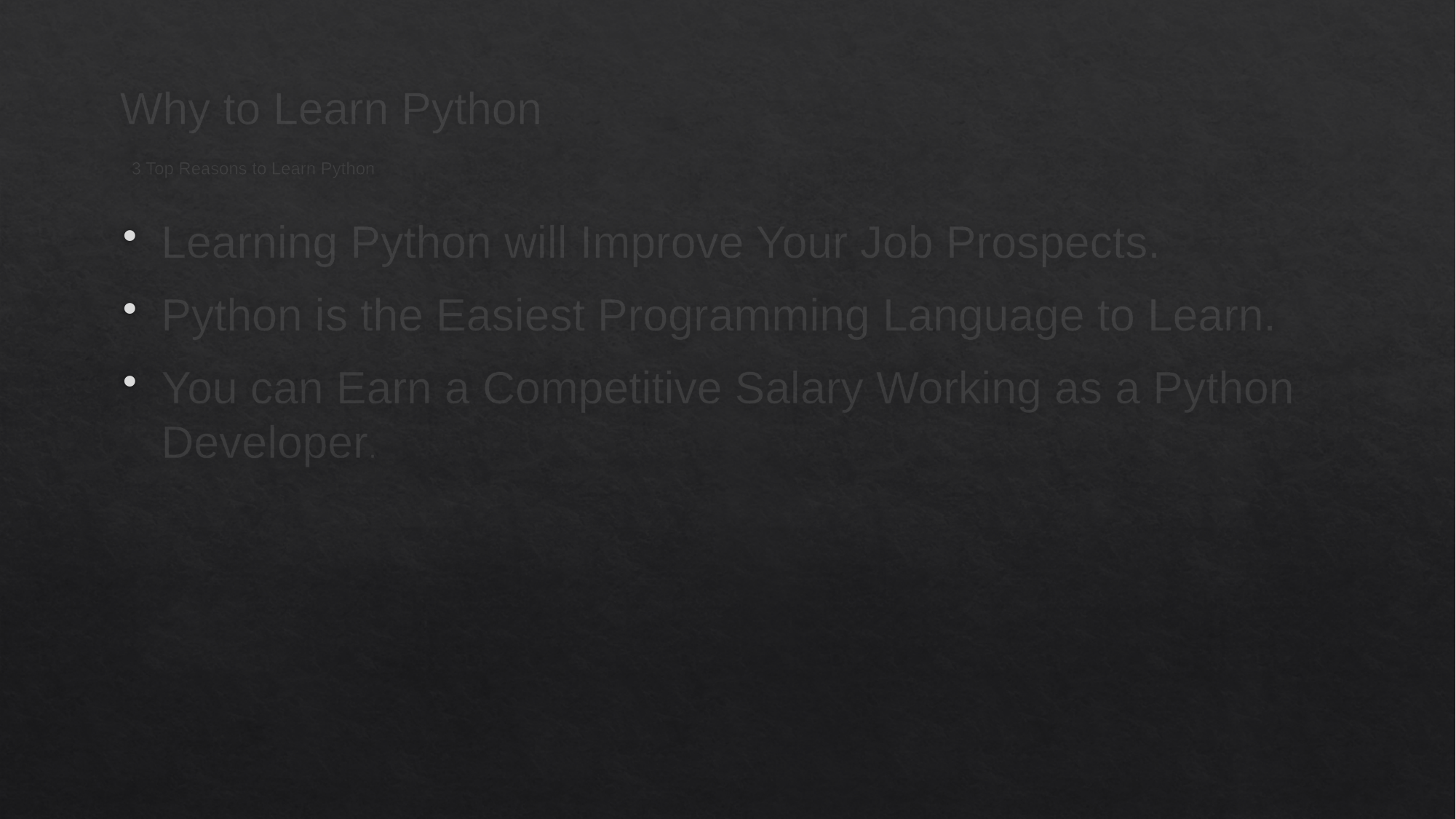

# Why to Learn Python 3 Top Reasons to Learn Python
Learning Python will Improve Your Job Prospects.
Python is the Easiest Programming Language to Learn.
You can Earn a Competitive Salary Working as a Python Developer.